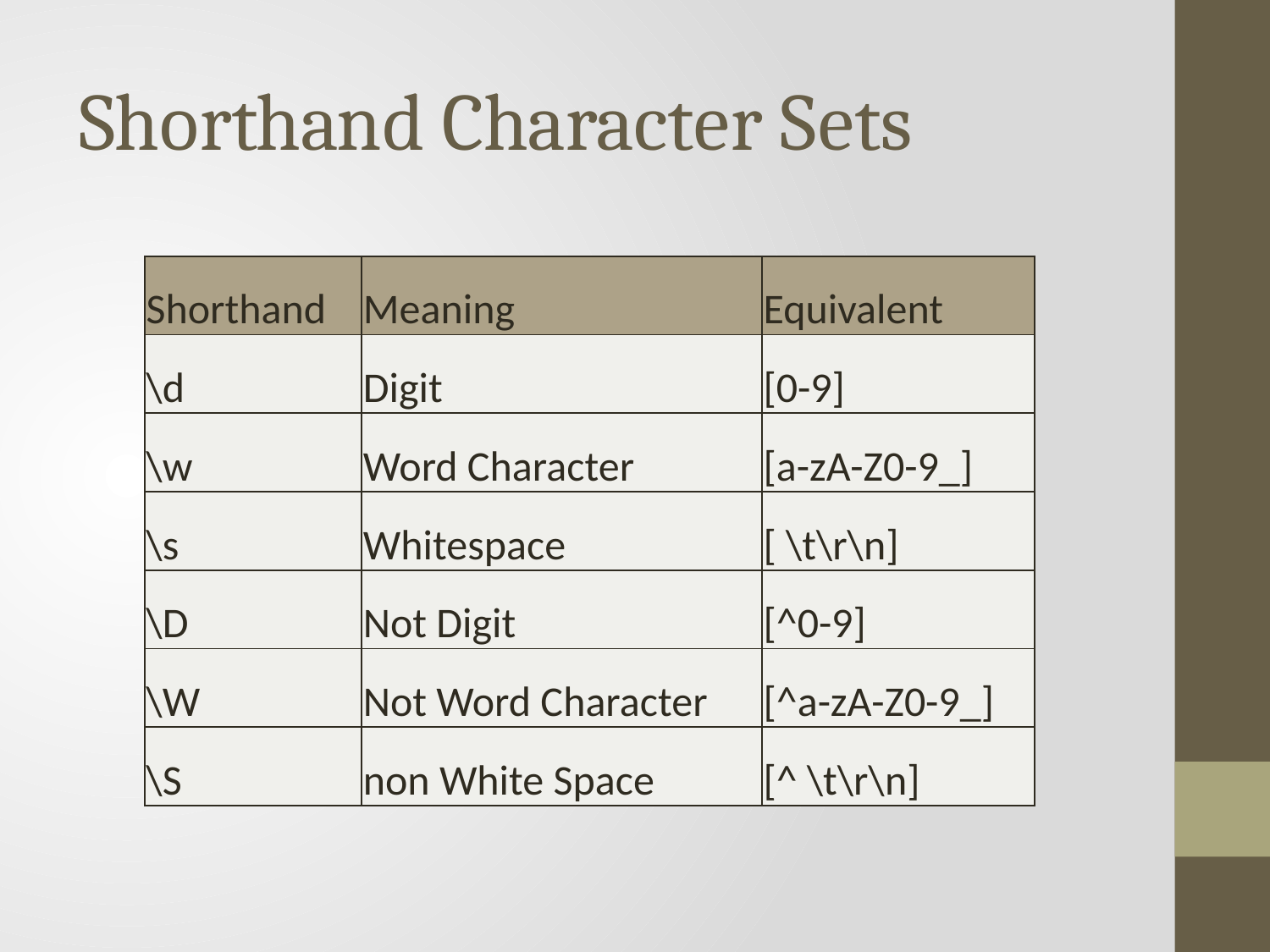

# Shorthand Character Sets
| Shorthand | Meaning | Equivalent |
| --- | --- | --- |
| \d | Digit | [0-9] |
| \w | Word Character | [a-zA-Z0-9\_] |
| \s | Whitespace | [ \t\r\n] |
| \D | Not Digit | [^0-9] |
| \W | Not Word Character | [^a-zA-Z0-9\_] |
| \S | non White Space | [^ \t\r\n] |